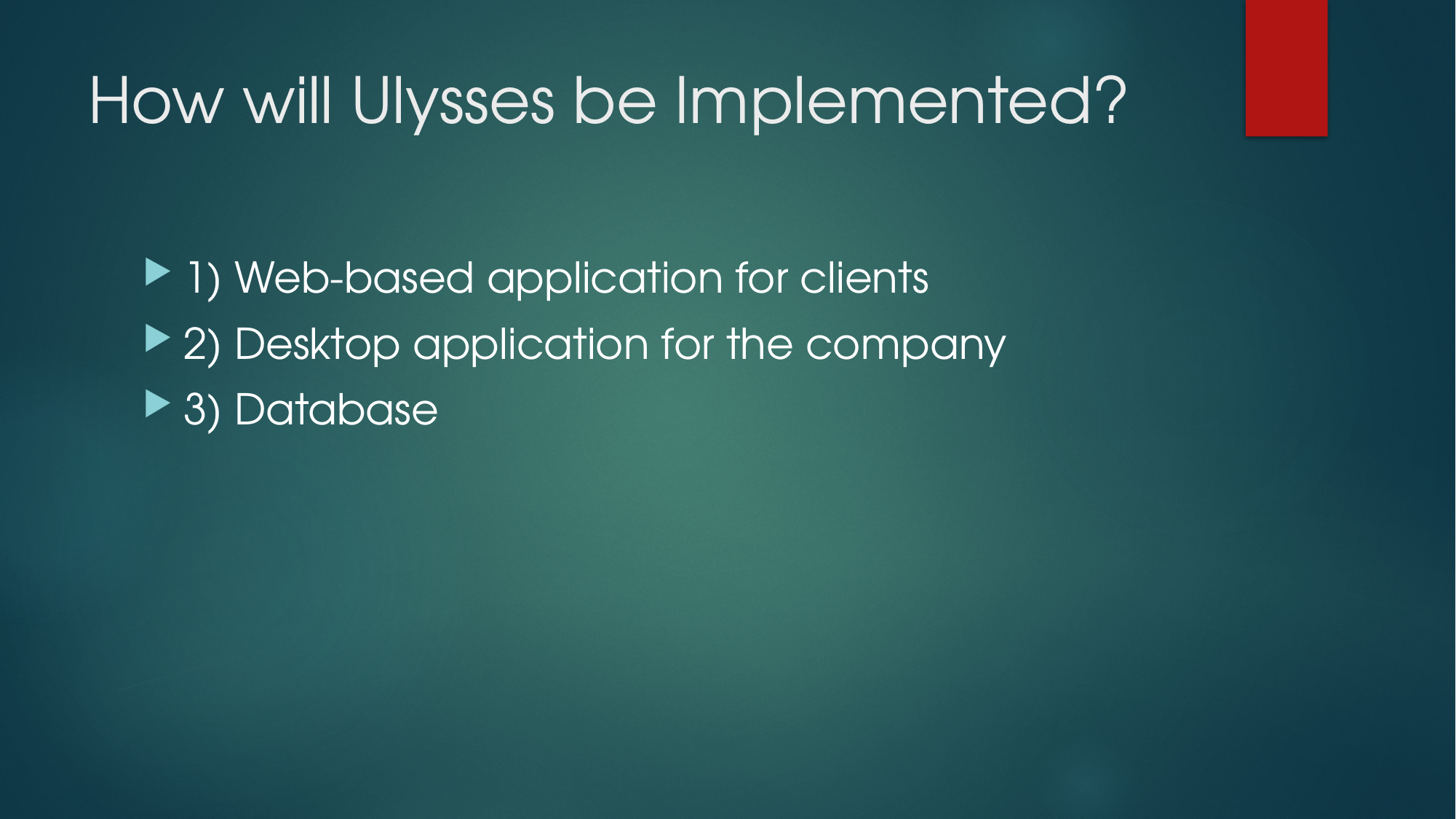

# How will Ulysses be Implemented?
1) Web-based application for clients
2) Desktop application for the company
3) Database